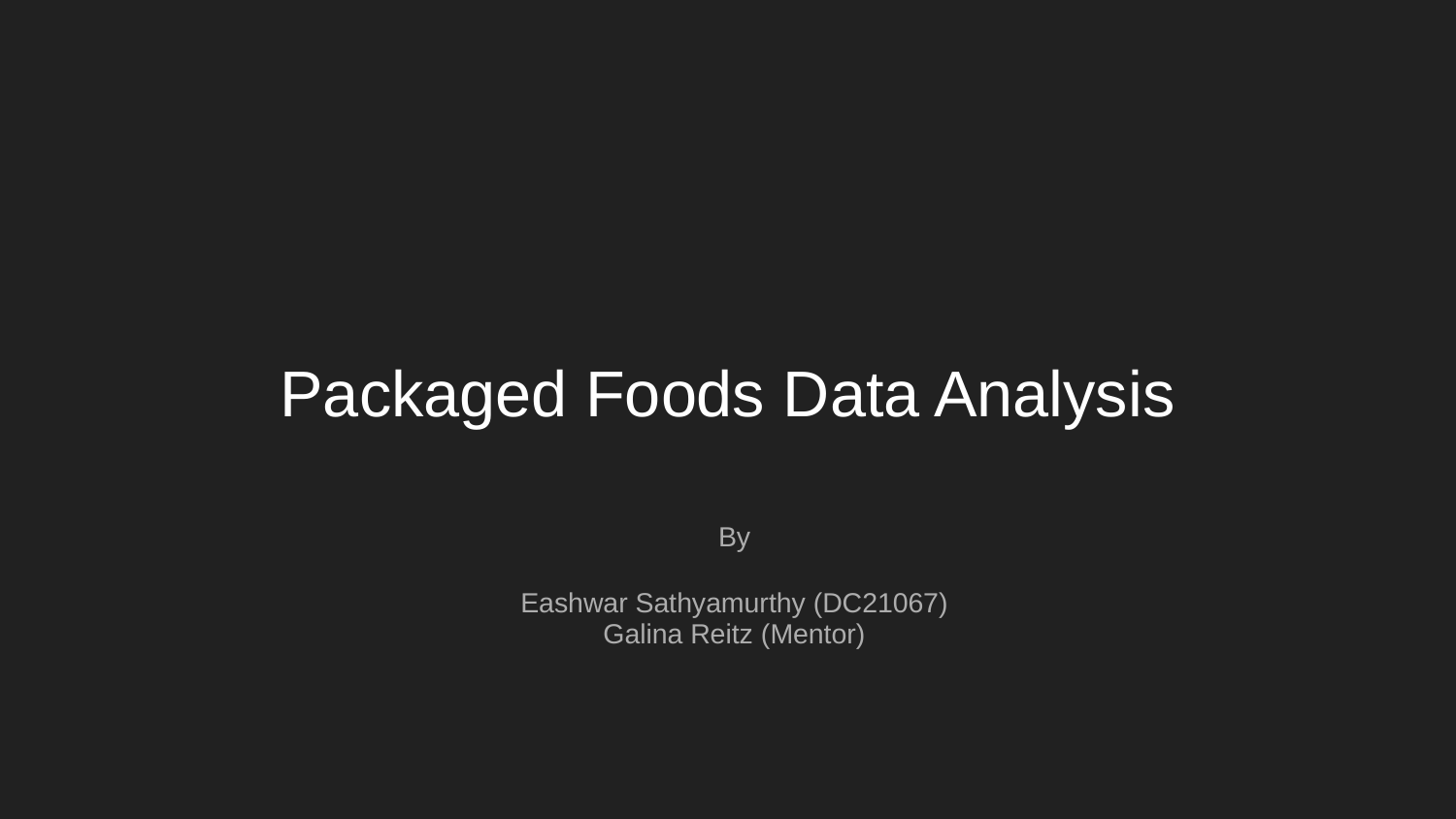

# Packaged Foods Data Analysis
By

Eashwar Sathyamurthy (DC21067)
Galina Reitz (Mentor)